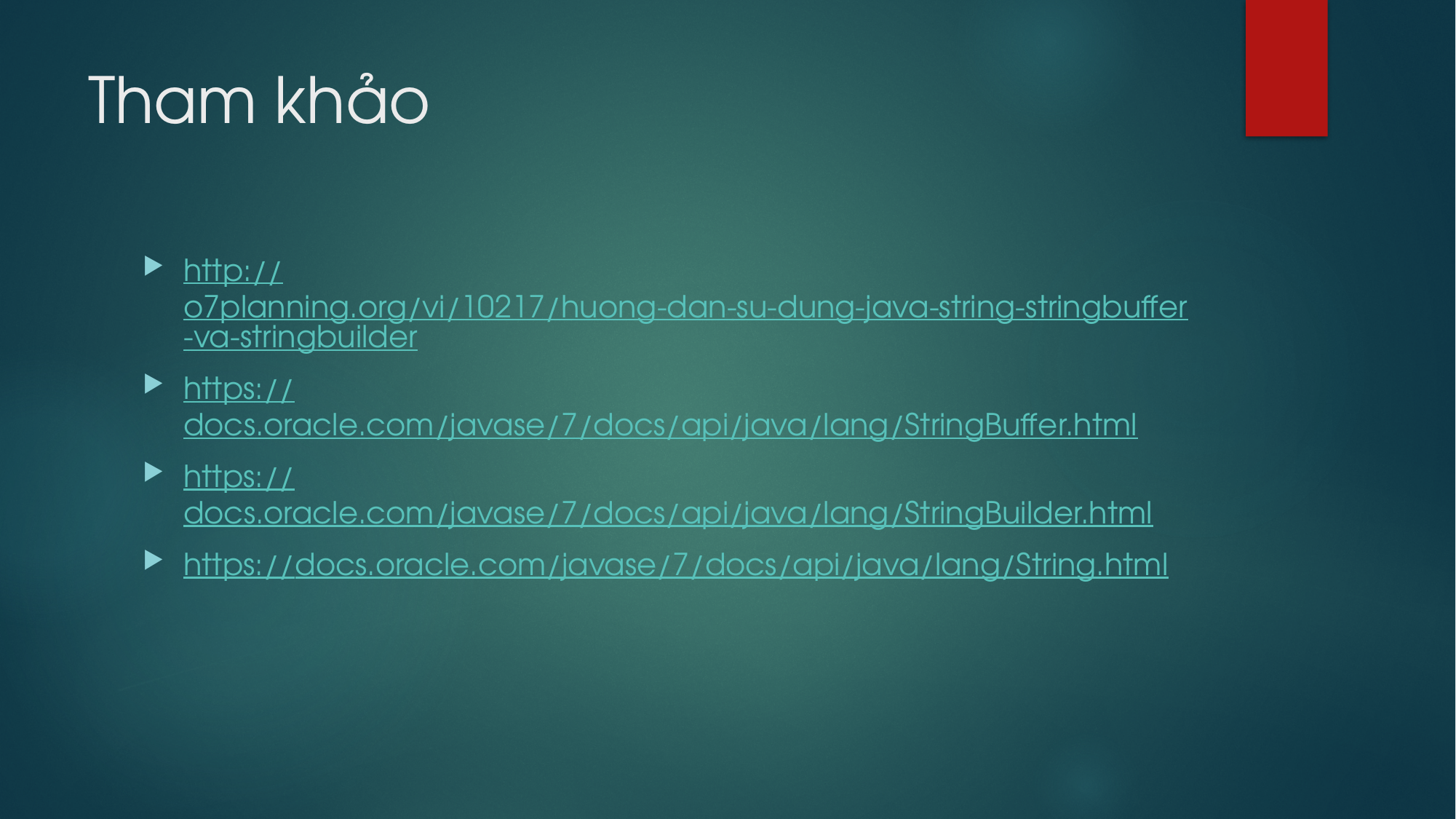

# Tham khảo
http://o7planning.org/vi/10217/huong-dan-su-dung-java-string-stringbuffer-va-stringbuilder
https://docs.oracle.com/javase/7/docs/api/java/lang/StringBuffer.html
https://docs.oracle.com/javase/7/docs/api/java/lang/StringBuilder.html
https://docs.oracle.com/javase/7/docs/api/java/lang/String.html